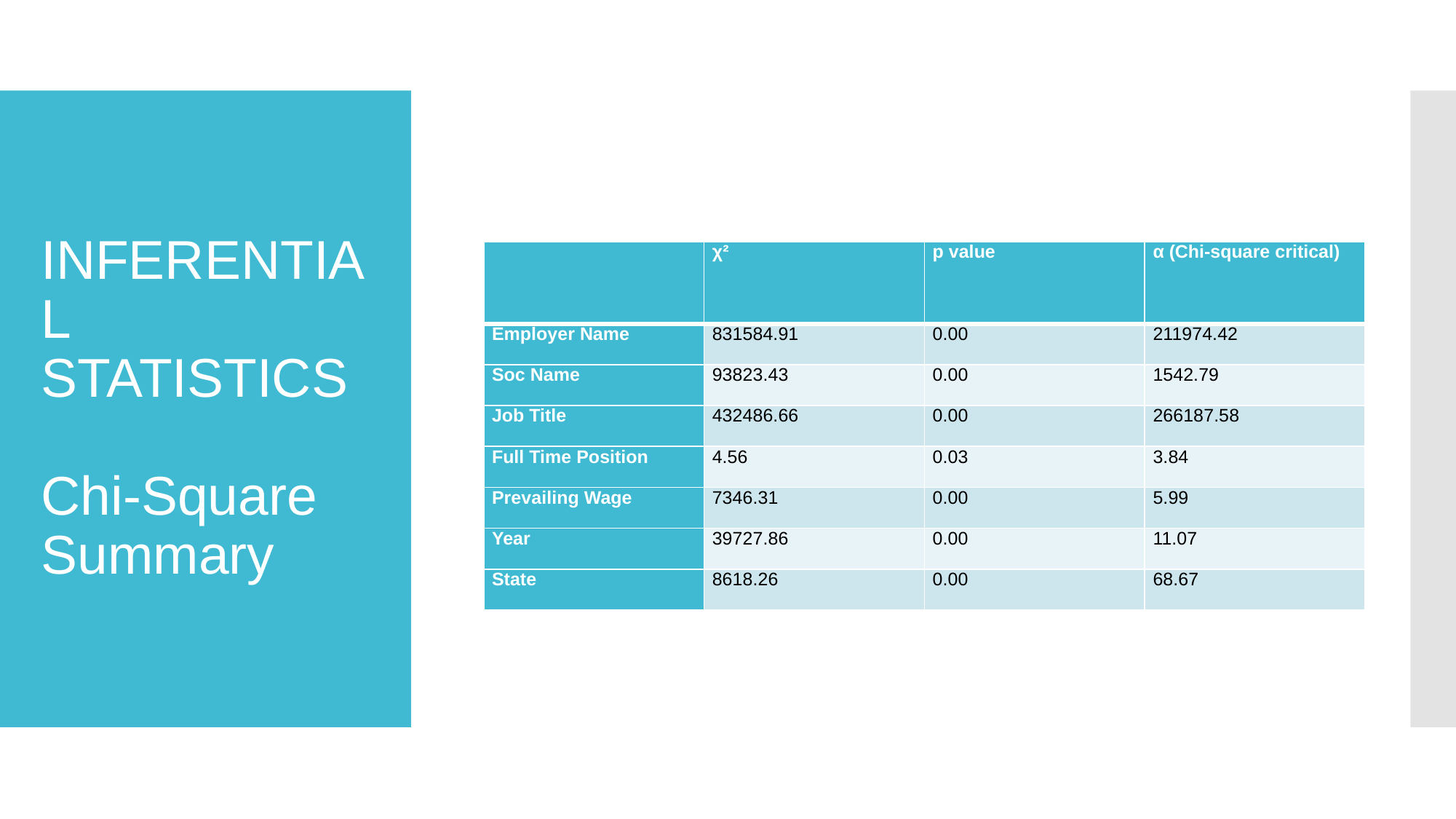

# INFERENTIAL STATISTICS Chi-Square Summary
|  | χ² | p value | α (Chi-square critical) |
| --- | --- | --- | --- |
| Employer Name | 831584.91 | 0.00 | 211974.42 |
| Soc Name | 93823.43 | 0.00 | 1542.79 |
| Job Title | 432486.66 | 0.00 | 266187.58 |
| Full Time Position | 4.56 | 0.03 | 3.84 |
| Prevailing Wage | 7346.31 | 0.00 | 5.99 |
| Year | 39727.86 | 0.00 | 11.07 |
| State | 8618.26 | 0.00 | 68.67 |